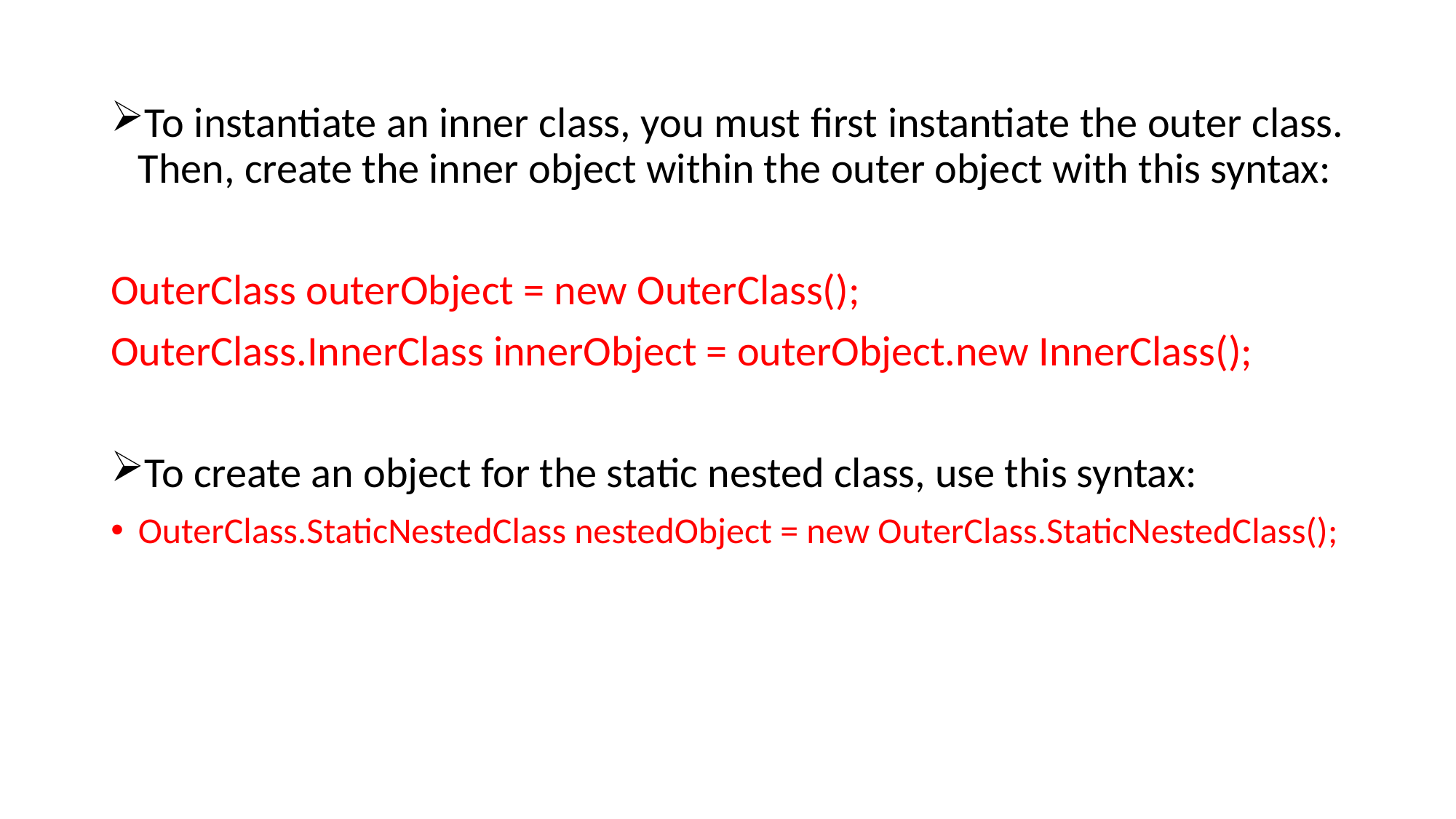

To instantiate an inner class, you must first instantiate the outer class. Then, create the inner object within the outer object with this syntax:

OuterClass outerObject = new OuterClass();
OuterClass.InnerClass innerObject = outerObject.new InnerClass();

To create an object for the static nested class, use this syntax:
OuterClass.StaticNestedClass nestedObject = new OuterClass.StaticNestedClass();